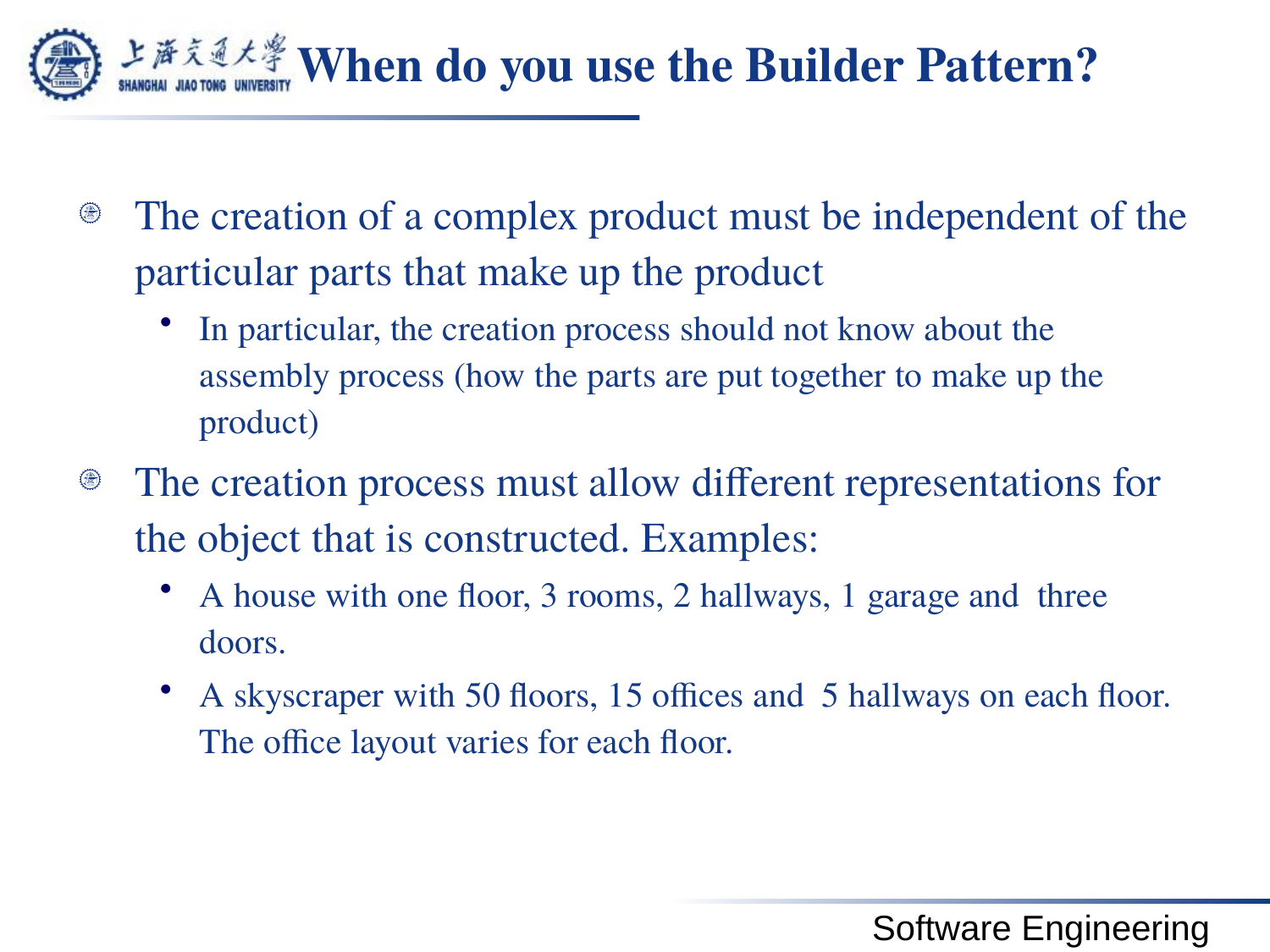

# When do you use the Builder Pattern?
The creation of a complex product must be independent of the particular parts that make up the product
In particular, the creation process should not know about the assembly process (how the parts are put together to make up the product)
The creation process must allow different representations for the object that is constructed. Examples:
A house with one floor, 3 rooms, 2 hallways, 1 garage and  three doors.
A skyscraper with 50 floors, 15 offices and  5 hallways on each floor. The office layout varies for each floor.